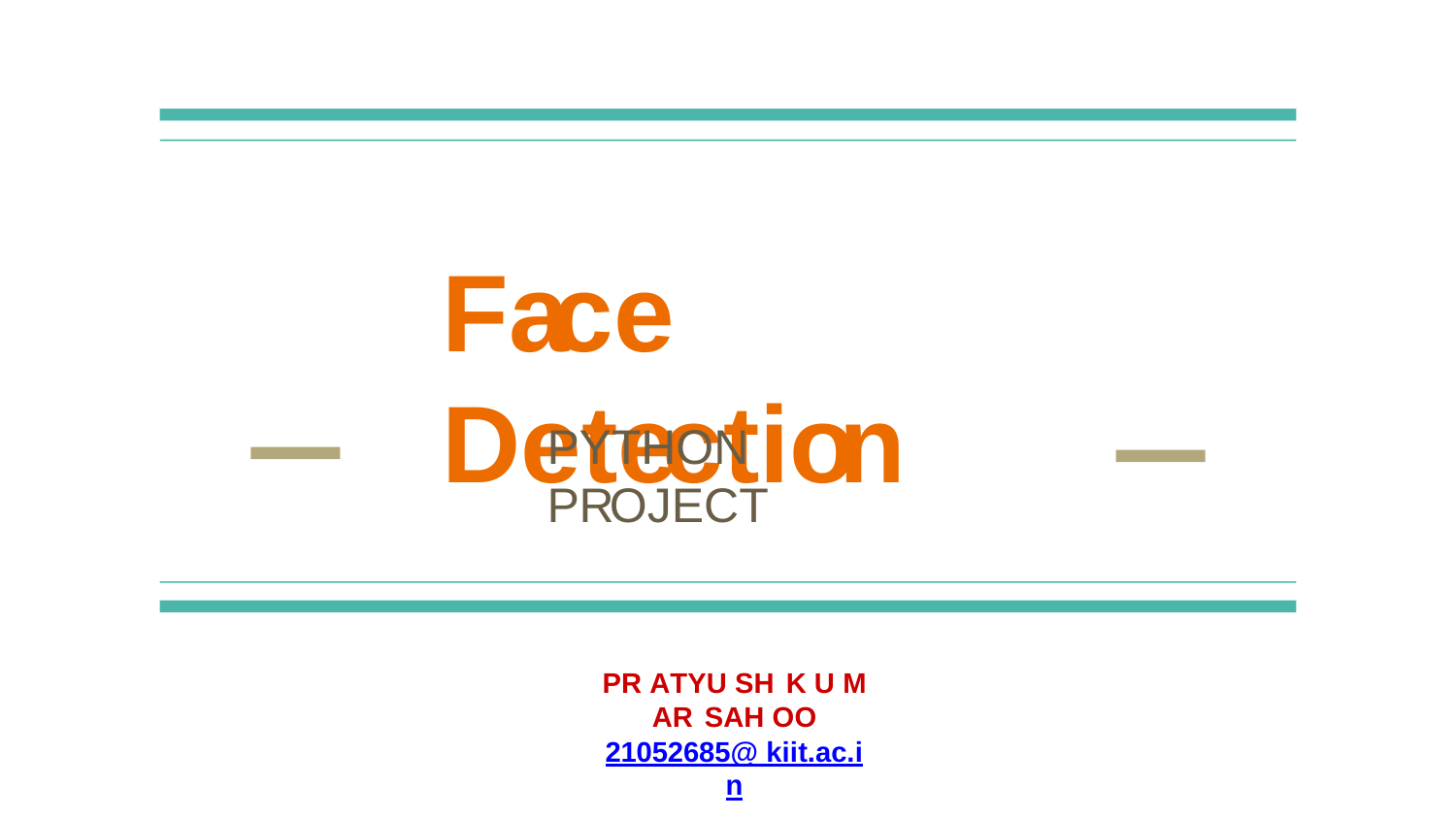

# Face Detection
PYTHON PROJECT

PR ATYU SH K U M AR  SAH O O
21052685@ kiit.ac.in